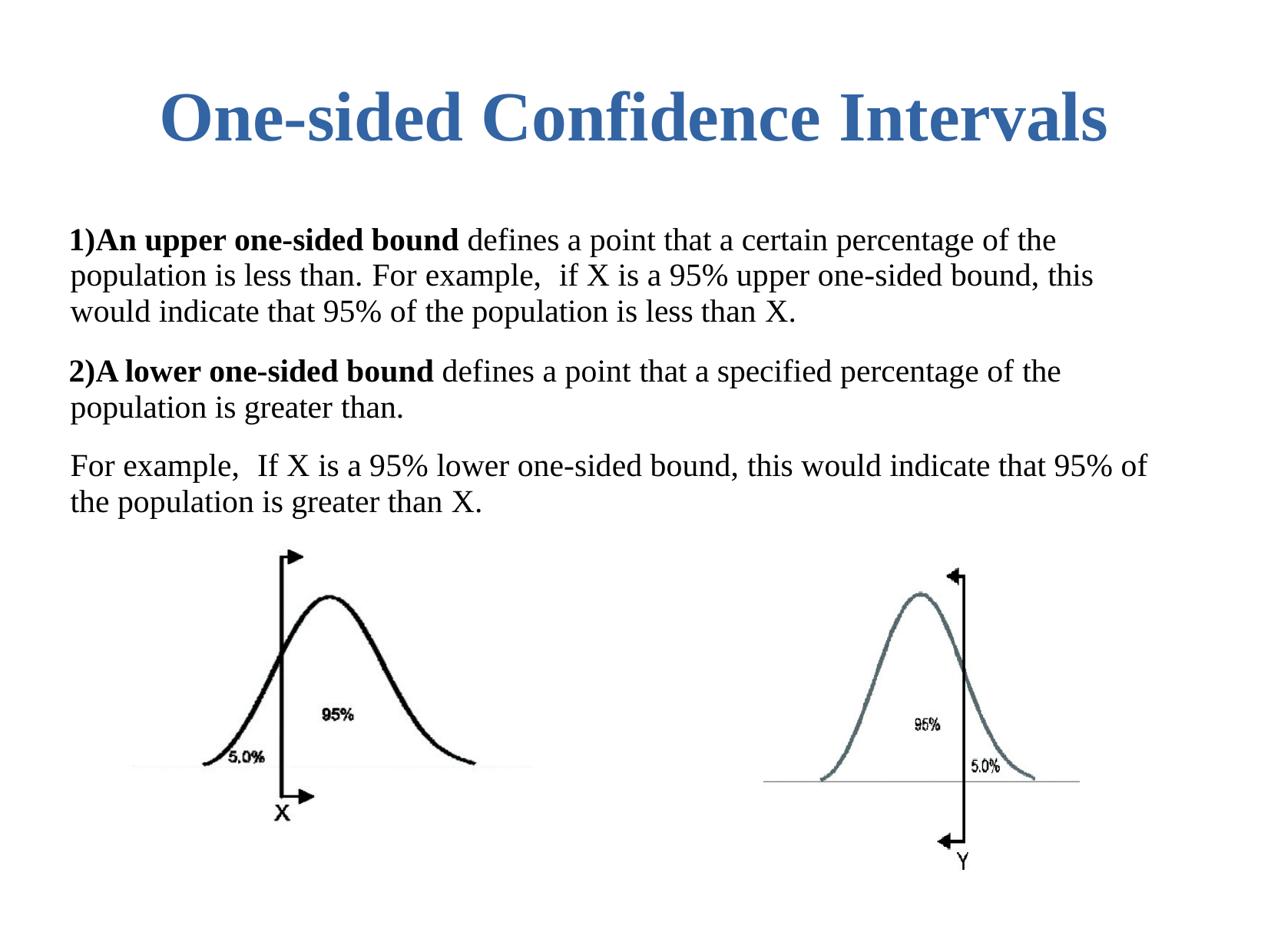

# One-sided Confidence Intervals
An upper one-sided bound defines a point that a certain percentage of the  population is less than. For example,	if X is a 95% upper one-sided bound, this  would indicate that 95% of the population is less than X.
A lower one-sided bound defines a point that a specified percentage of the  population is greater than.
For example,	If X is a 95% lower one-sided bound, this would indicate that 95% of  the population is greater than X.